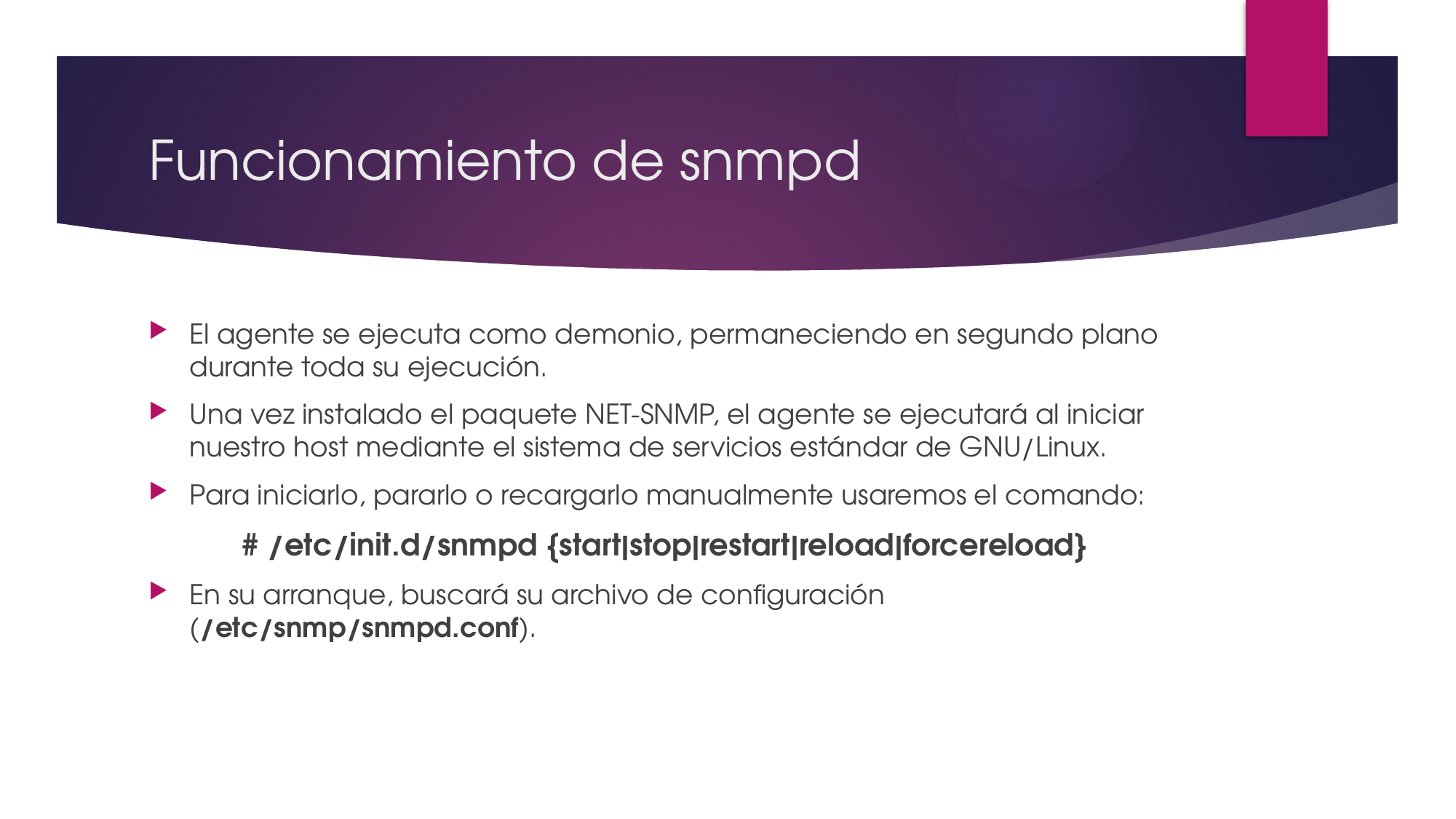

# Funcionamiento de snmpd
El agente se ejecuta como demonio, permaneciendo en segundo plano durante toda su ejecución.
Una vez instalado el paquete NET-SNMP, el agente se ejecutará al iniciar nuestro host mediante el sistema de servicios estándar de GNU/Linux.
Para iniciarlo, pararlo o recargarlo manualmente usaremos el comando:
# /etc/init.d/snmpd {start|stop|restart|reload|forcereload}
En su arranque, buscará su archivo de configuración (/etc/snmp/snmpd.conf).